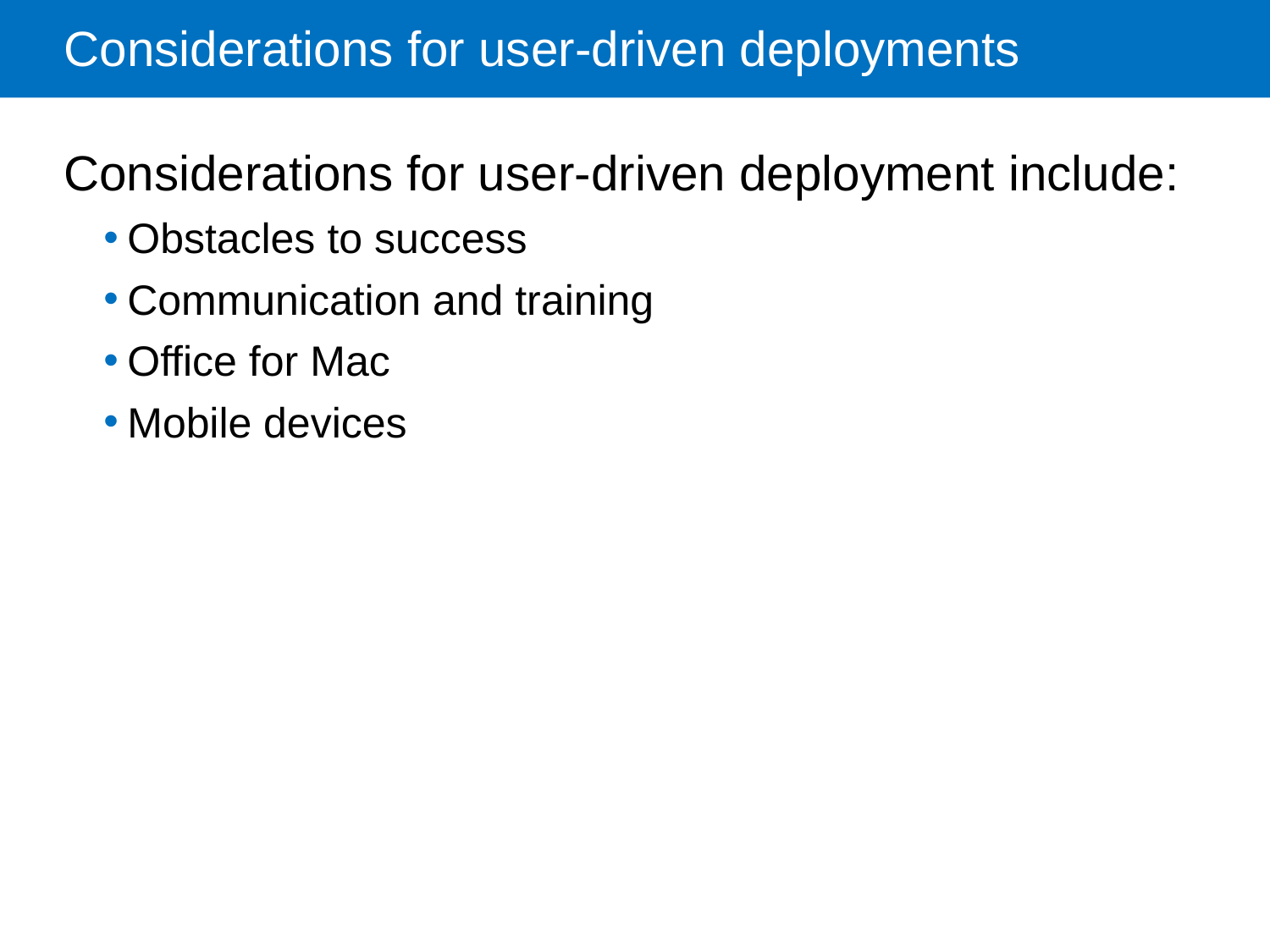

# Considerations for user-driven deployments
Considerations for user-driven deployment include:
Obstacles to success
Communication and training
Office for Mac
Mobile devices